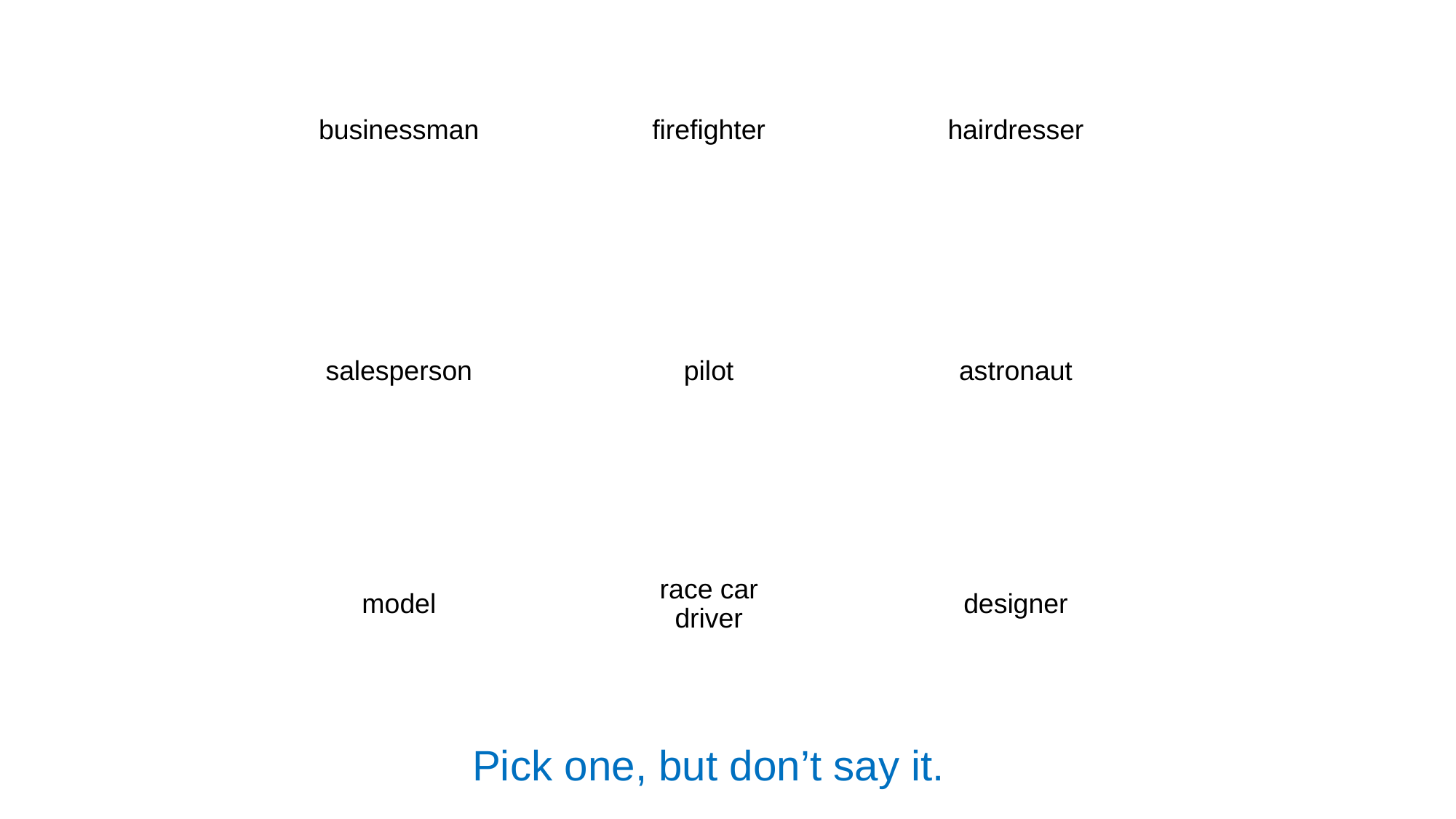

businessman
firefighter
hairdresser
salesperson
pilot
astronaut
model
race car driver
designer